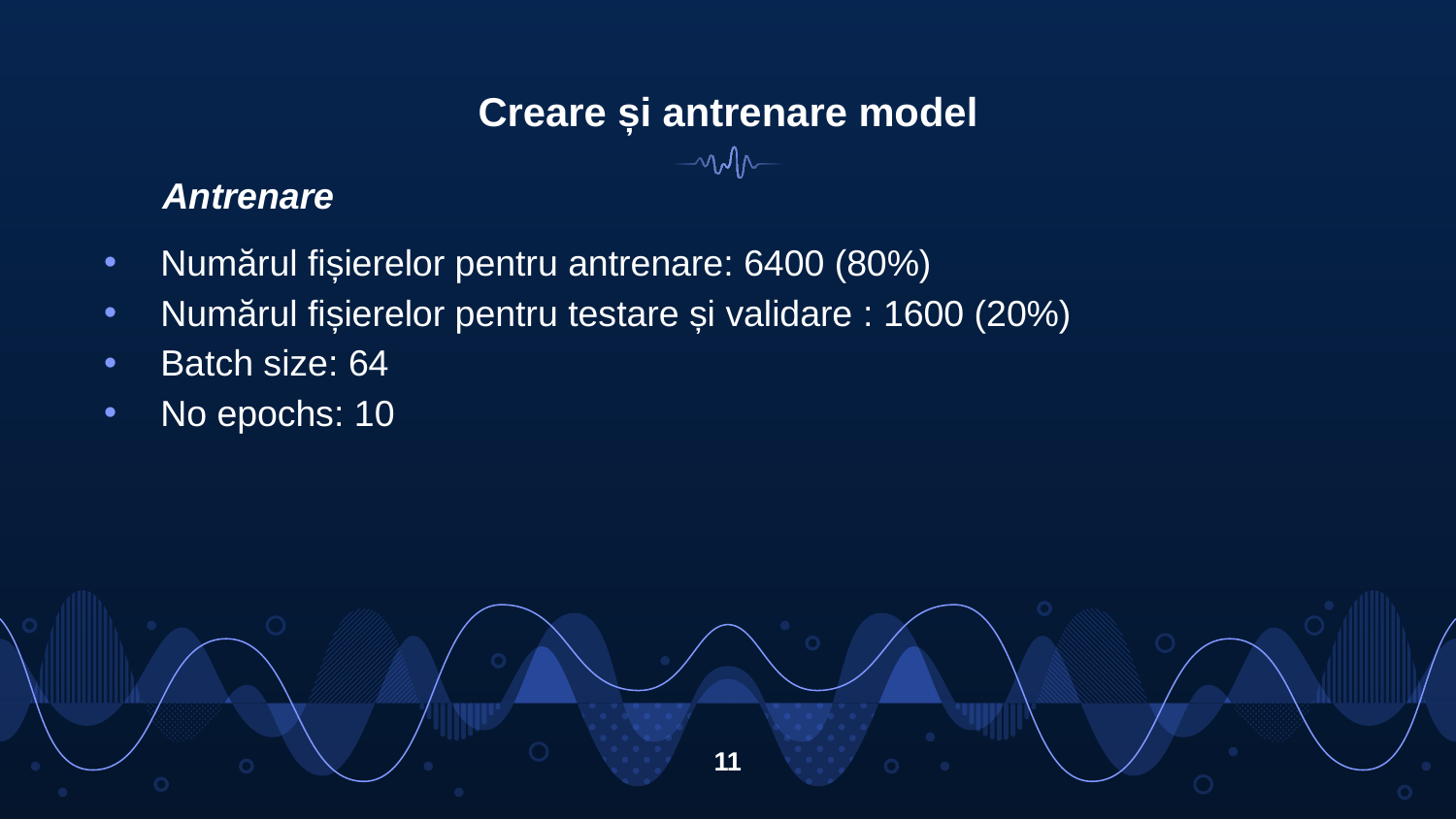

# Creare și antrenare model
Antrenare
Numărul fișierelor pentru antrenare: 6400 (80%)
Numărul fișierelor pentru testare și validare : 1600 (20%)
Batch size: 64
No epochs: 10

11